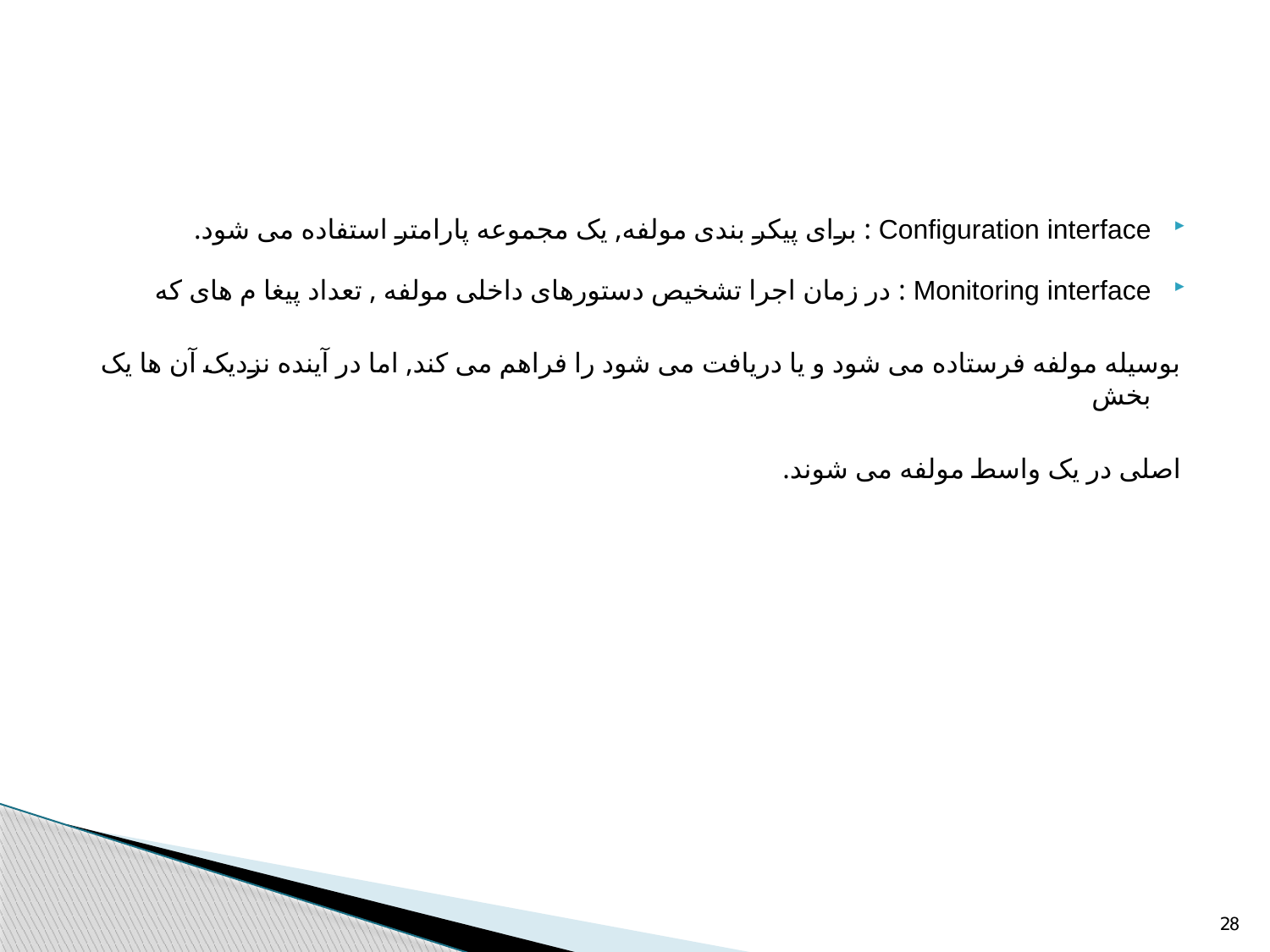

#
Configuration interface : برای پیکر بندی مولفه, یک مجموعه پارامتر استفاده می شود.

Monitoring interface : در زمان اجرا تشخیص دستورهای داخلی مولفه , تعداد پیغا م های که

بوسیله مولفه فرستاده می شود و یا دریافت می شود را فراهم می کند, اما در آینده نزدیک آن ها یک بخش

اصلی در یک واسط مولفه می شوند.

28